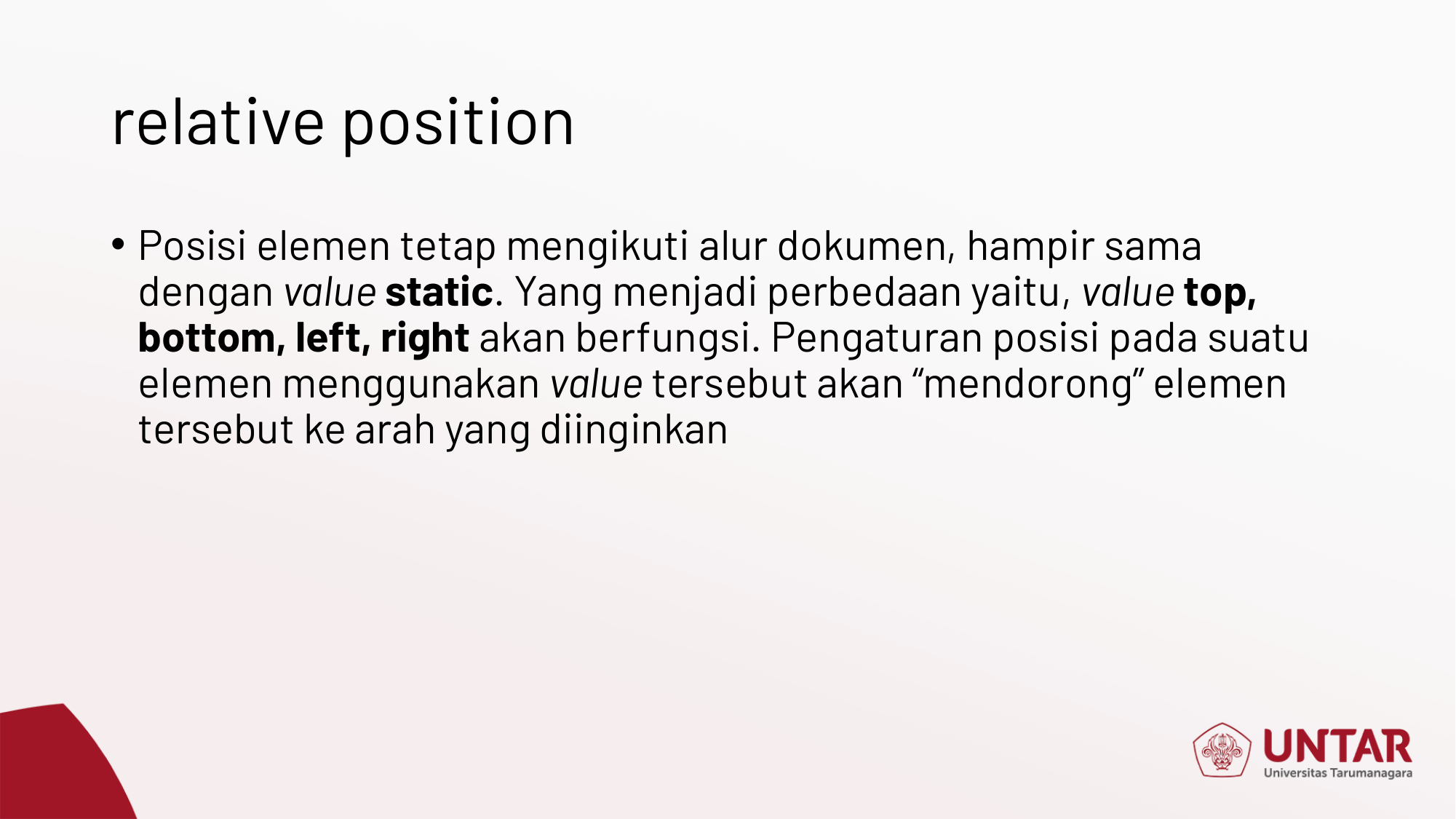

# relative position
Posisi elemen tetap mengikuti alur dokumen, hampir sama dengan value static. Yang menjadi perbedaan yaitu, value top, bottom, left, right akan berfungsi. Pengaturan posisi pada suatu elemen menggunakan value tersebut akan “mendorong” elemen tersebut ke arah yang diinginkan